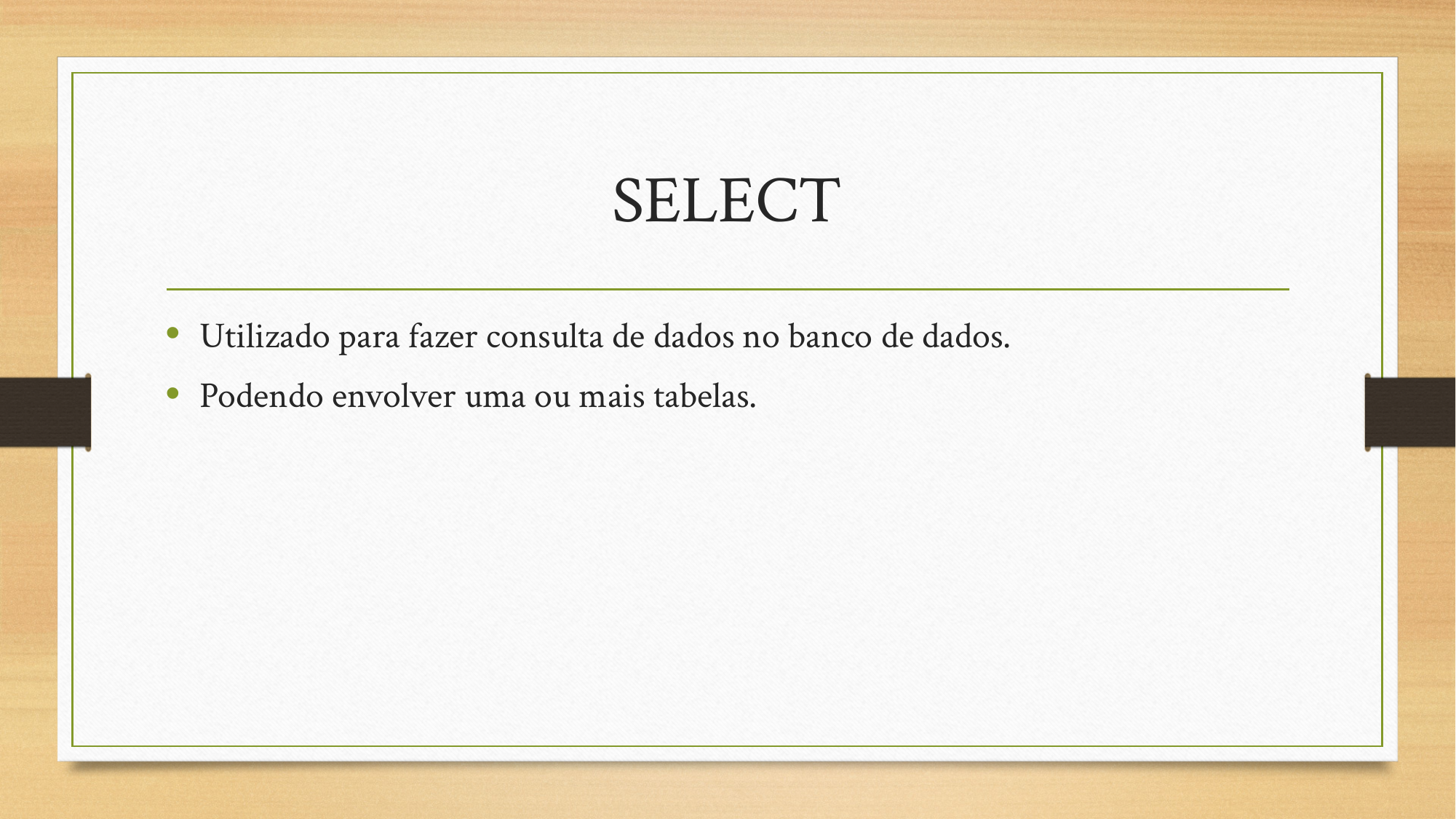

# SELECT
Utilizado para fazer consulta de dados no banco de dados.
Podendo envolver uma ou mais tabelas.